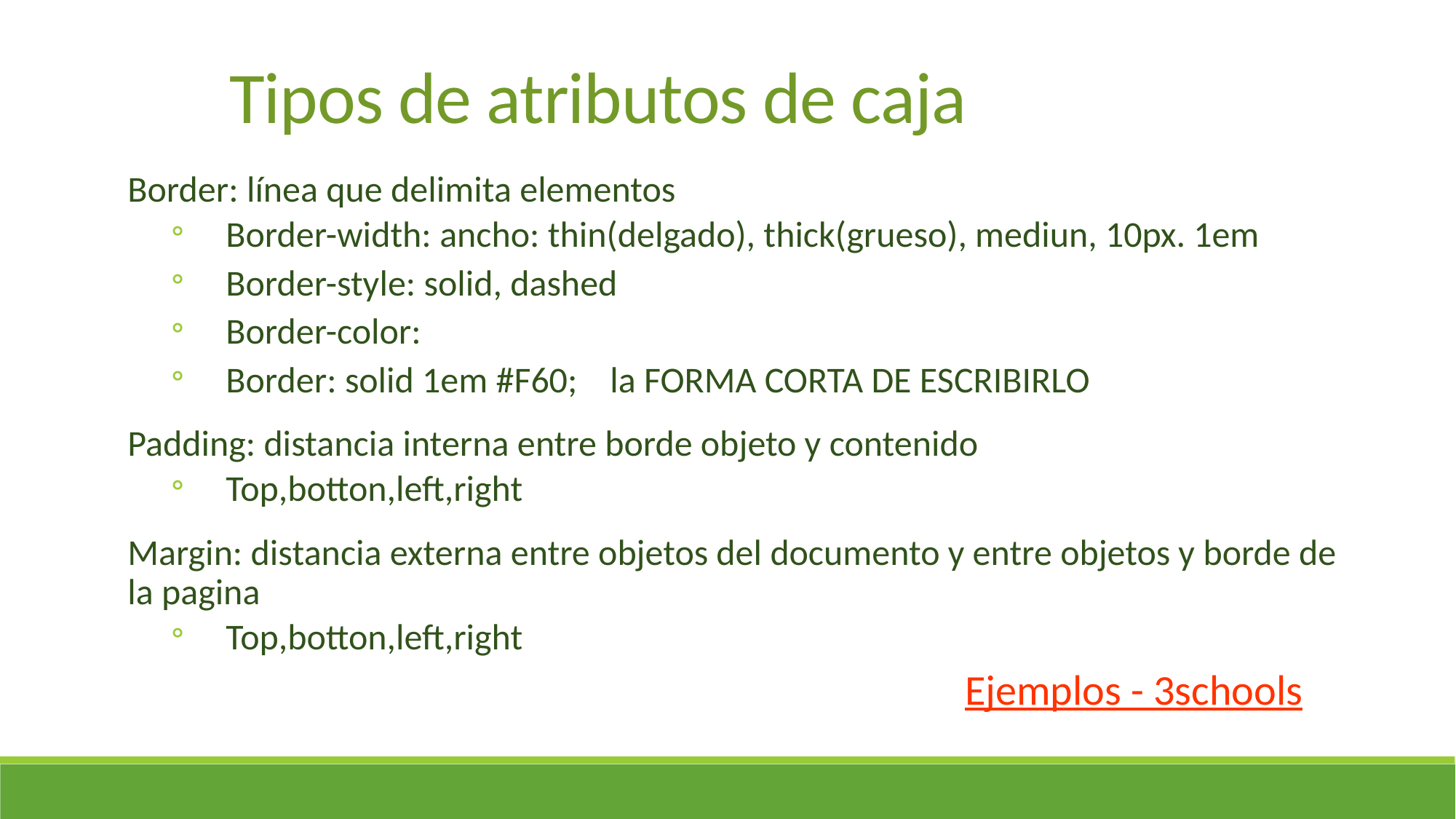

Tipos de atributos de caja
Border: línea que delimita elementos
Border-width: ancho: thin(delgado), thick(grueso), mediun, 10px. 1em
Border-style: solid, dashed
Border-color:
Border: solid 1em #F60;    la FORMA CORTA DE ESCRIBIRLO
Padding: distancia interna entre borde objeto y contenido
Top,botton,left,right
Margin: distancia externa entre objetos del documento y entre objetos y borde de la pagina
Top,botton,left,right
Ejemplos - 3schools